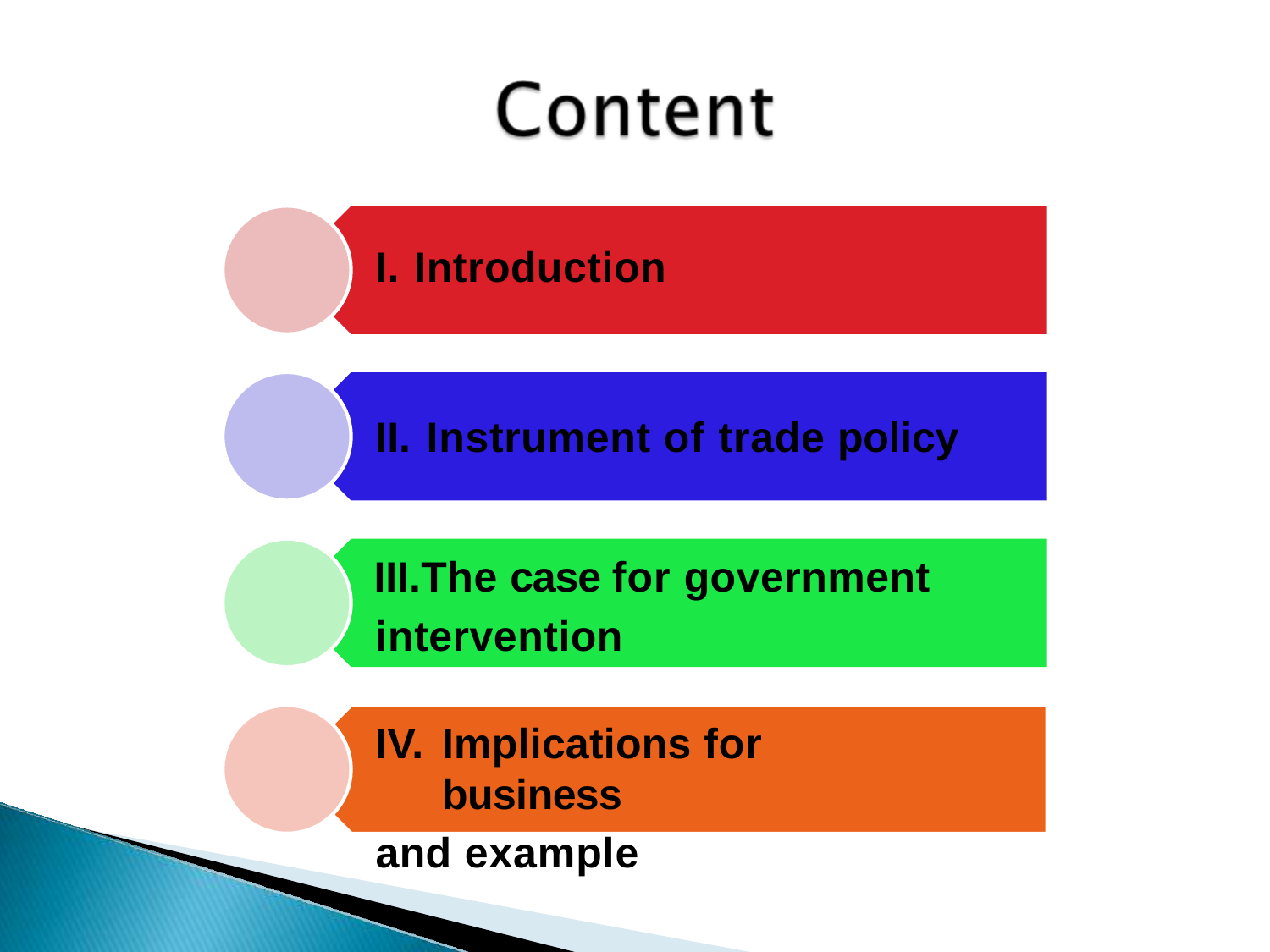

Introduction

Instrument of trade policy

The case for government  intervention
Implications for business
and example